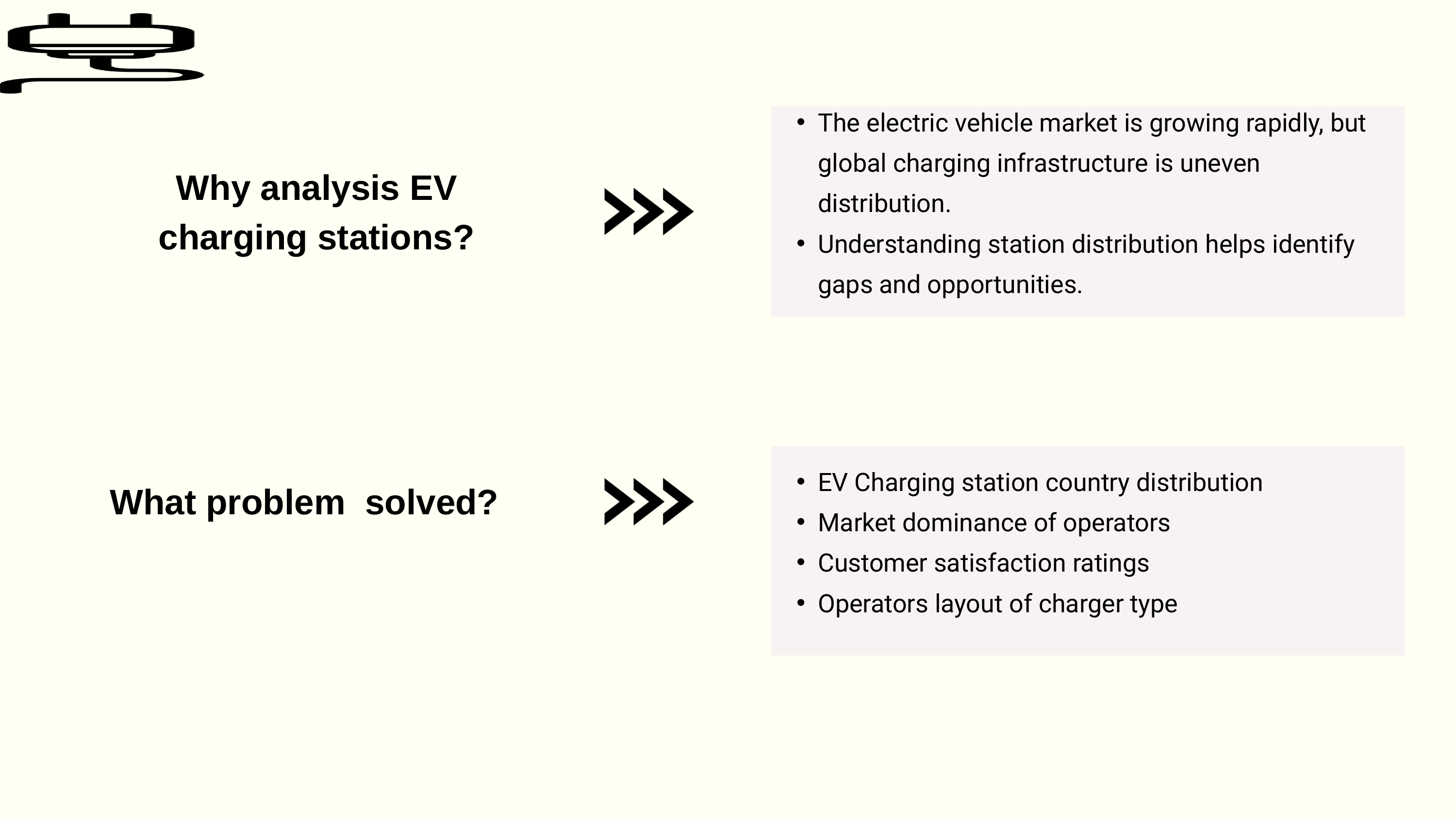

The electric vehicle market is growing rapidly, but global charging infrastructure is uneven distribution.
Understanding station distribution helps identify gaps and opportunities.
Why analysis EV charging stations?

EV Charging station country distribution
Market dominance of operators
Customer satisfaction ratings
Operators layout of charger type
What problem  solved?